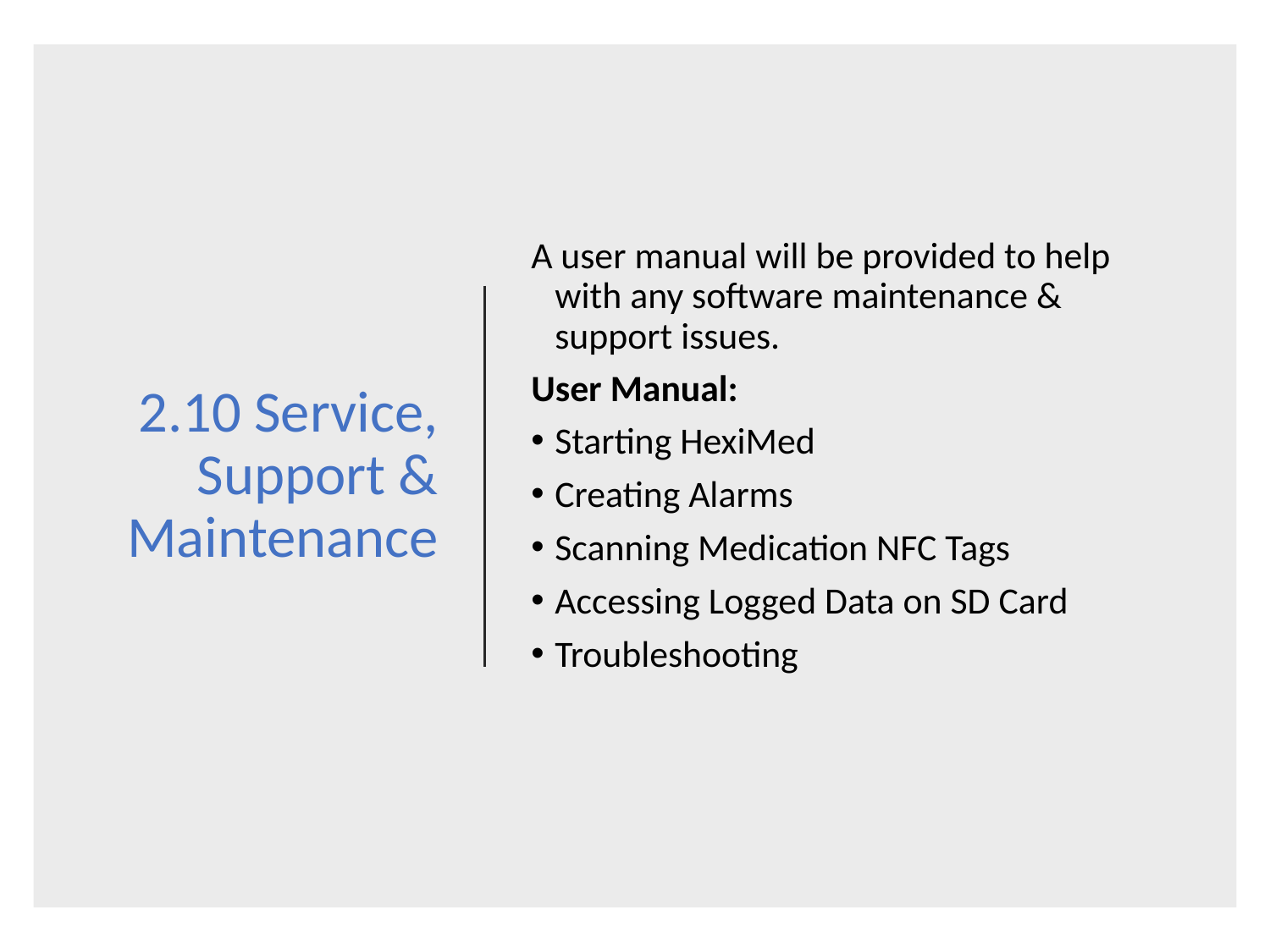

# 2.10 Service, Support & Maintenance
A user manual will be provided to help with any software maintenance & support issues.
User Manual:
Starting HexiMed
Creating Alarms
Scanning Medication NFC Tags
Accessing Logged Data on SD Card
Troubleshooting